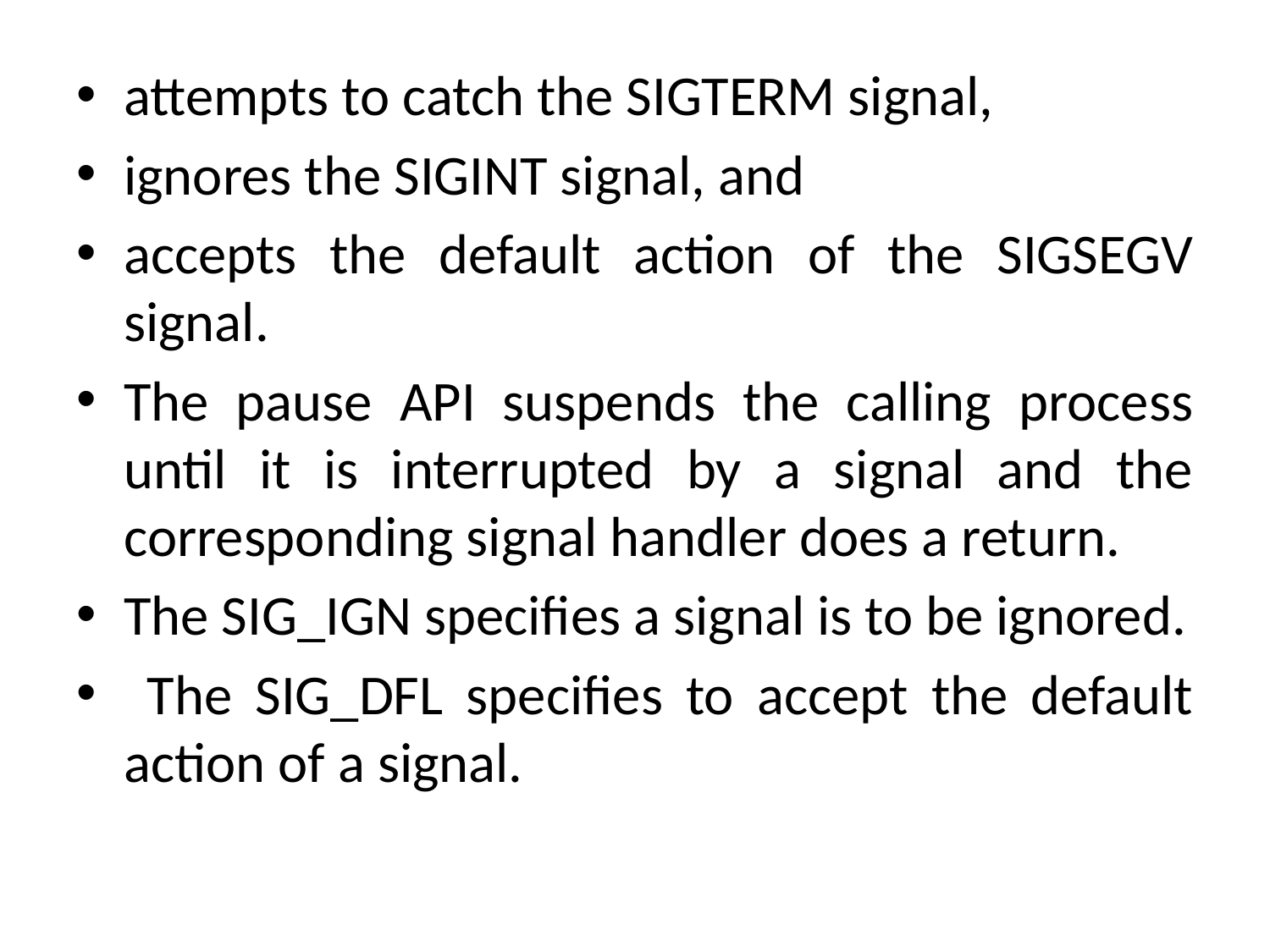

attempts to catch the SIGTERM signal,
ignores the SIGINT signal, and
accepts the default action of the SIGSEGV signal.
The pause API suspends the calling process until it is interrupted by a signal and the corresponding signal handler does a return.
The SIG_IGN specifies a signal is to be ignored.
 The SIG_DFL specifies to accept the default action of a signal.